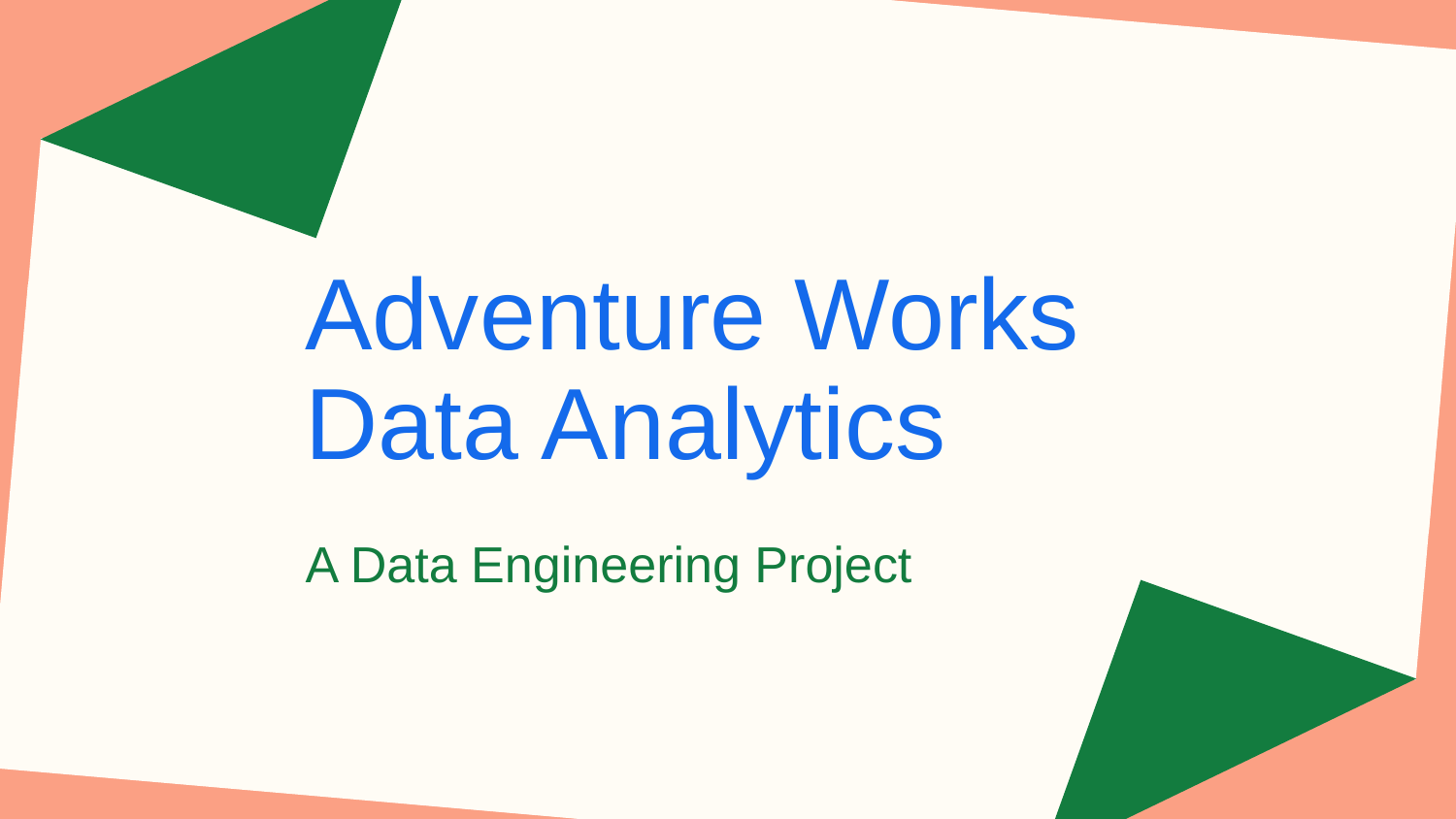

# Adventure Works Data Analytics
A Data Engineering Project